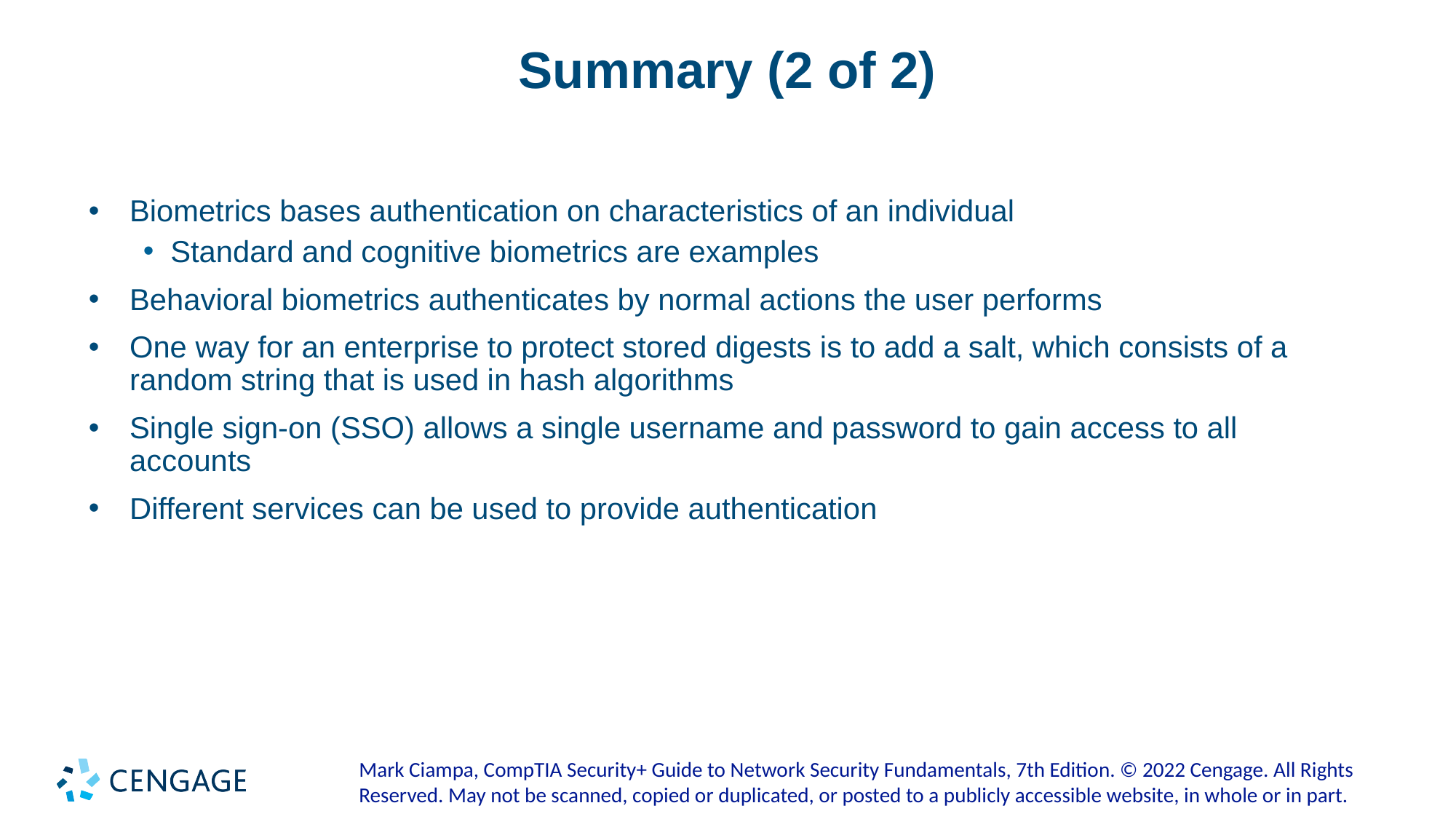

# Summary (2 of 2)
Biometrics bases authentication on characteristics of an individual
Standard and cognitive biometrics are examples
Behavioral biometrics authenticates by normal actions the user performs
One way for an enterprise to protect stored digests is to add a salt, which consists of a random string that is used in hash algorithms
Single sign-on (SSO) allows a single username and password to gain access to all accounts
Different services can be used to provide authentication